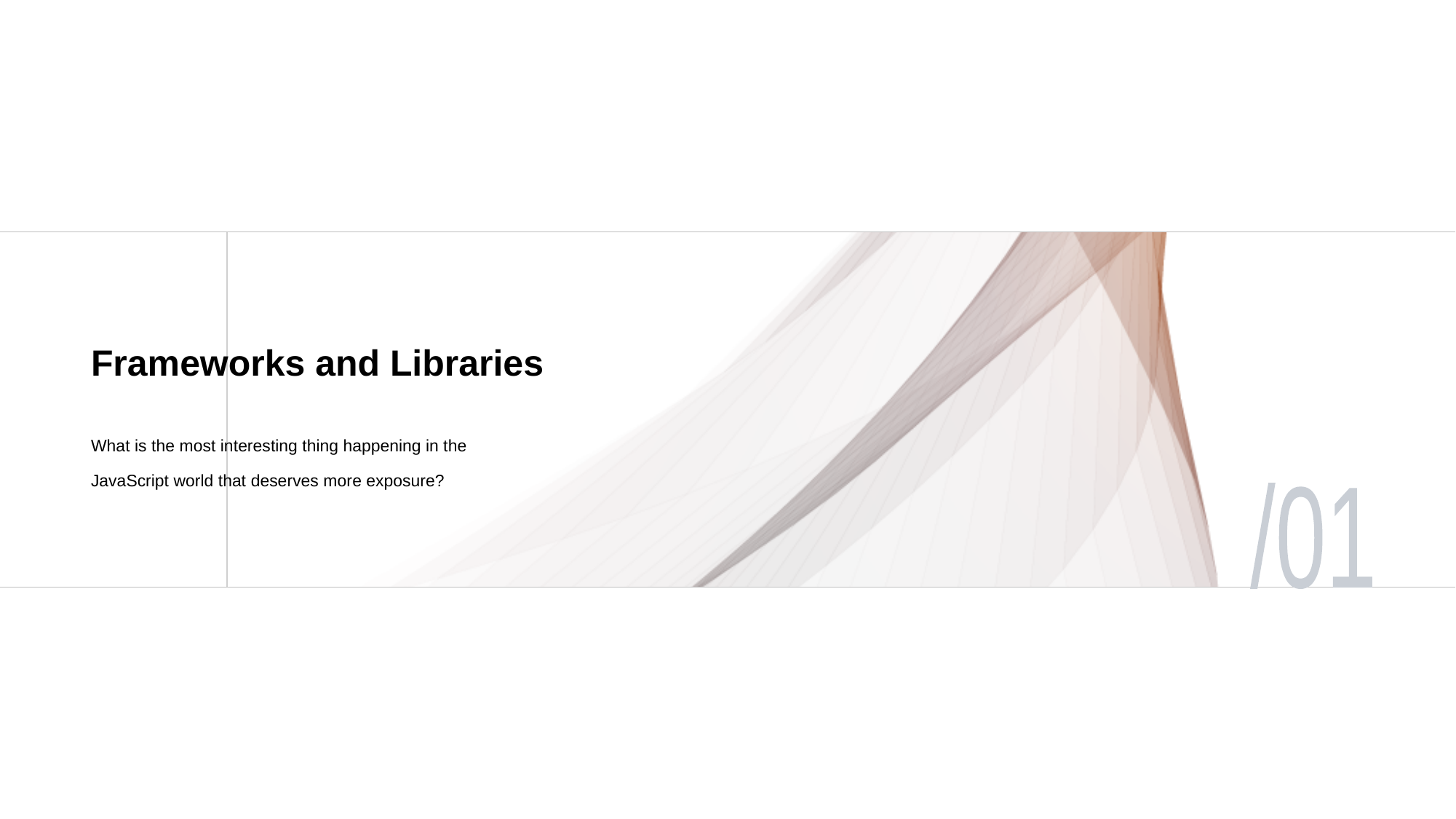

# Frameworks and Libraries
What is the most interesting thing happening in the
JavaScript world that deserves more exposure?
/01